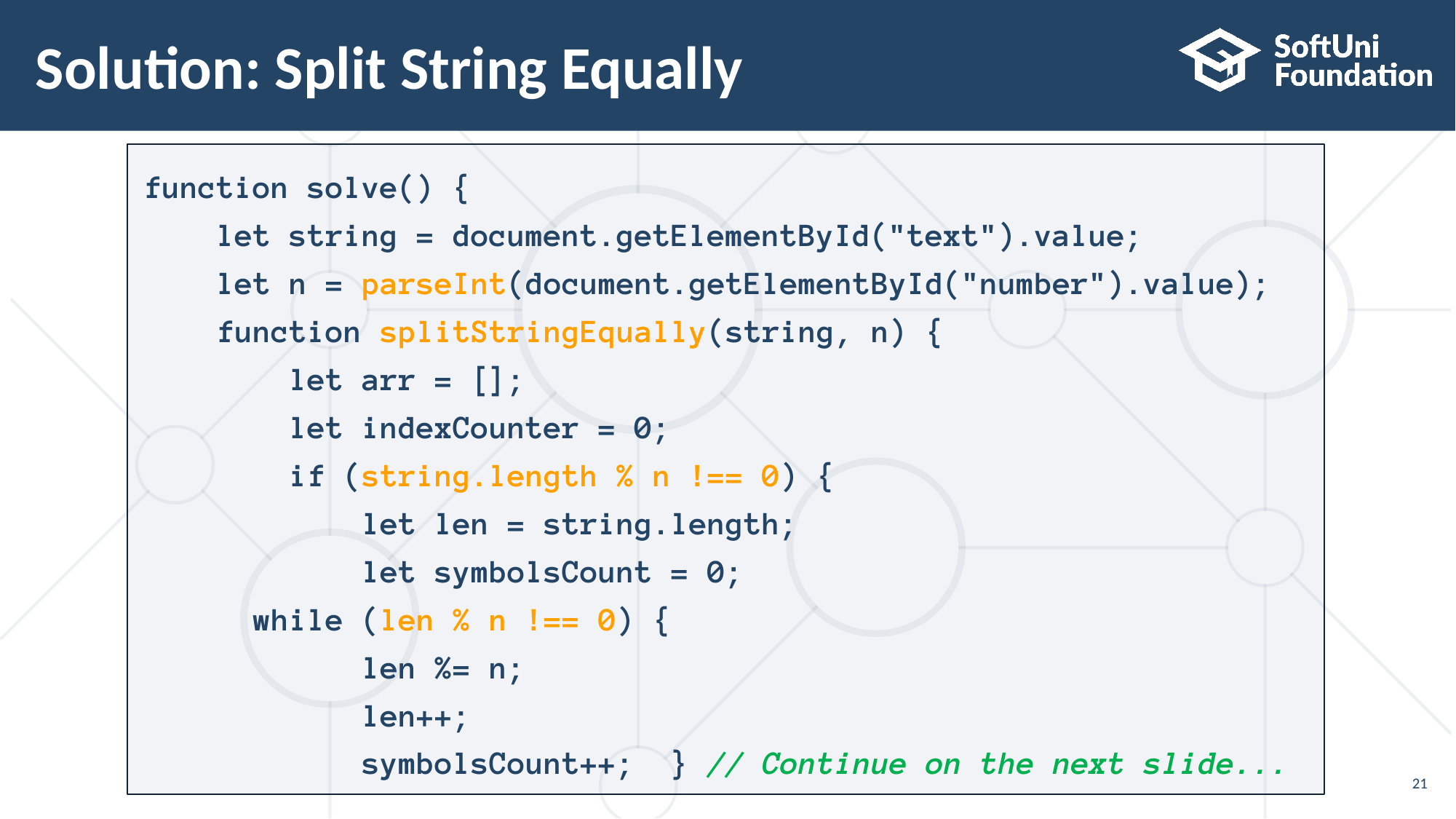

# Solution: Split String Equally
function solve() {
    let string = document.getElementById("text").value;
    let n = parseInt(document.getElementById("number").value);
    function splitStringEqually(string, n) {
        let arr = [];
        let indexCounter = 0;
        if (string.length % n !== 0) {
            let len = string.length;
            let symbolsCount = 0;
 	while (len % n !== 0) {
            len %= n;
            len++;
            symbolsCount++;  } // Continue on the next slide...
21